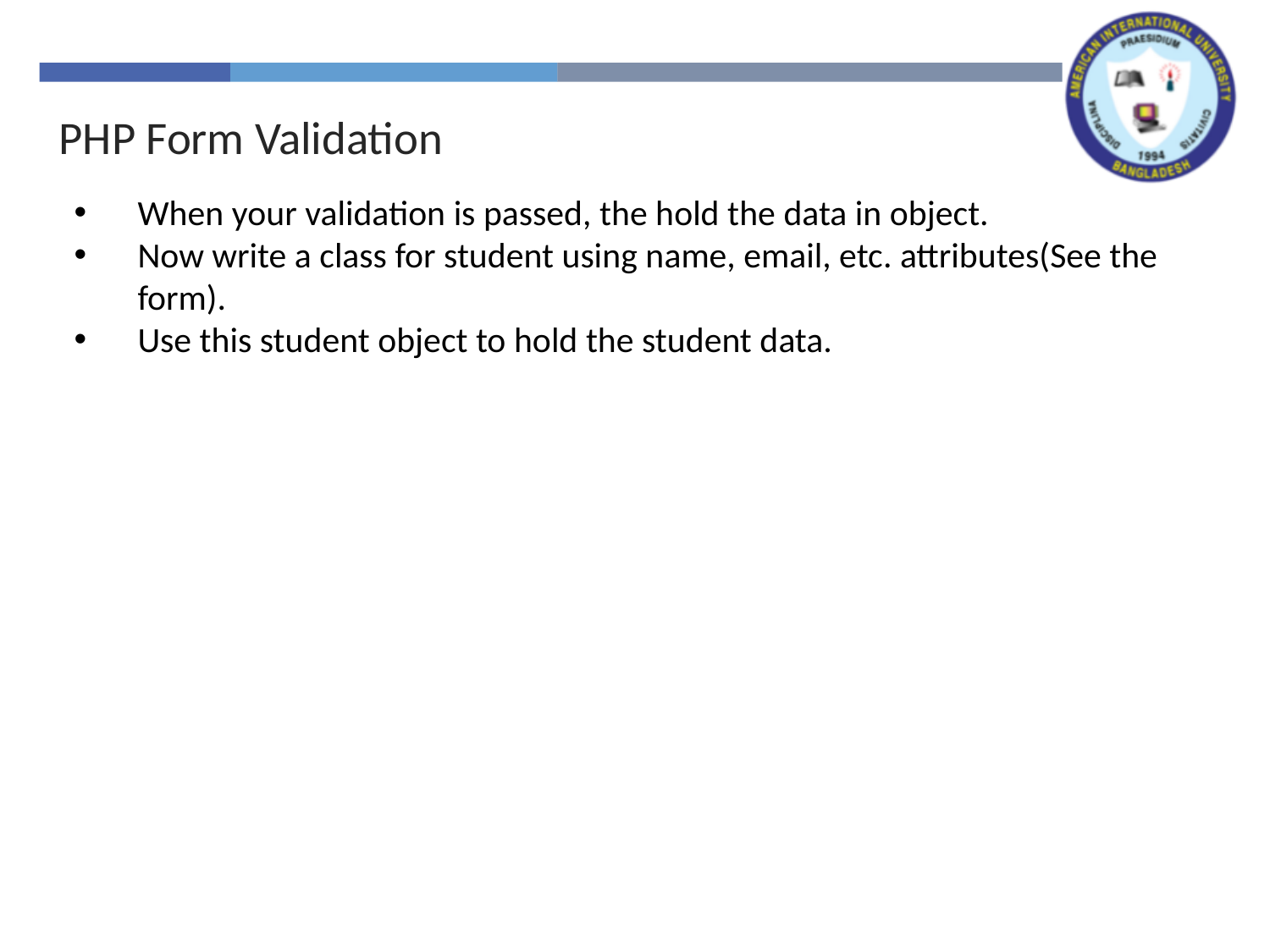

PHP Form Validation
When your validation is passed, the hold the data in object.
Now write a class for student using name, email, etc. attributes(See the form).
Use this student object to hold the student data.